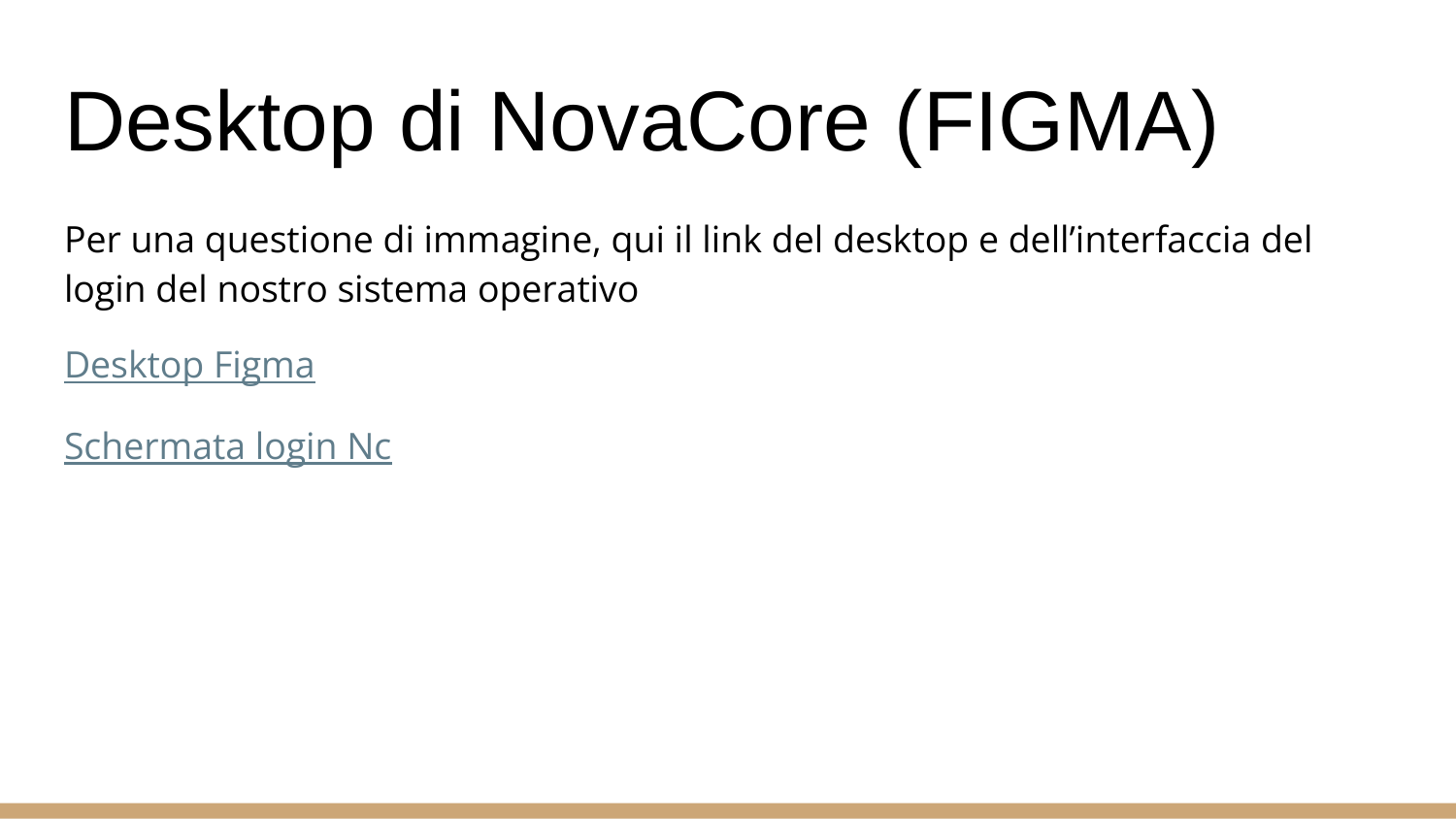

# Desktop di NovaCore (FIGMA)
Per una questione di immagine, qui il link del desktop e dell’interfaccia del login del nostro sistema operativo
Desktop Figma
Schermata login Nc